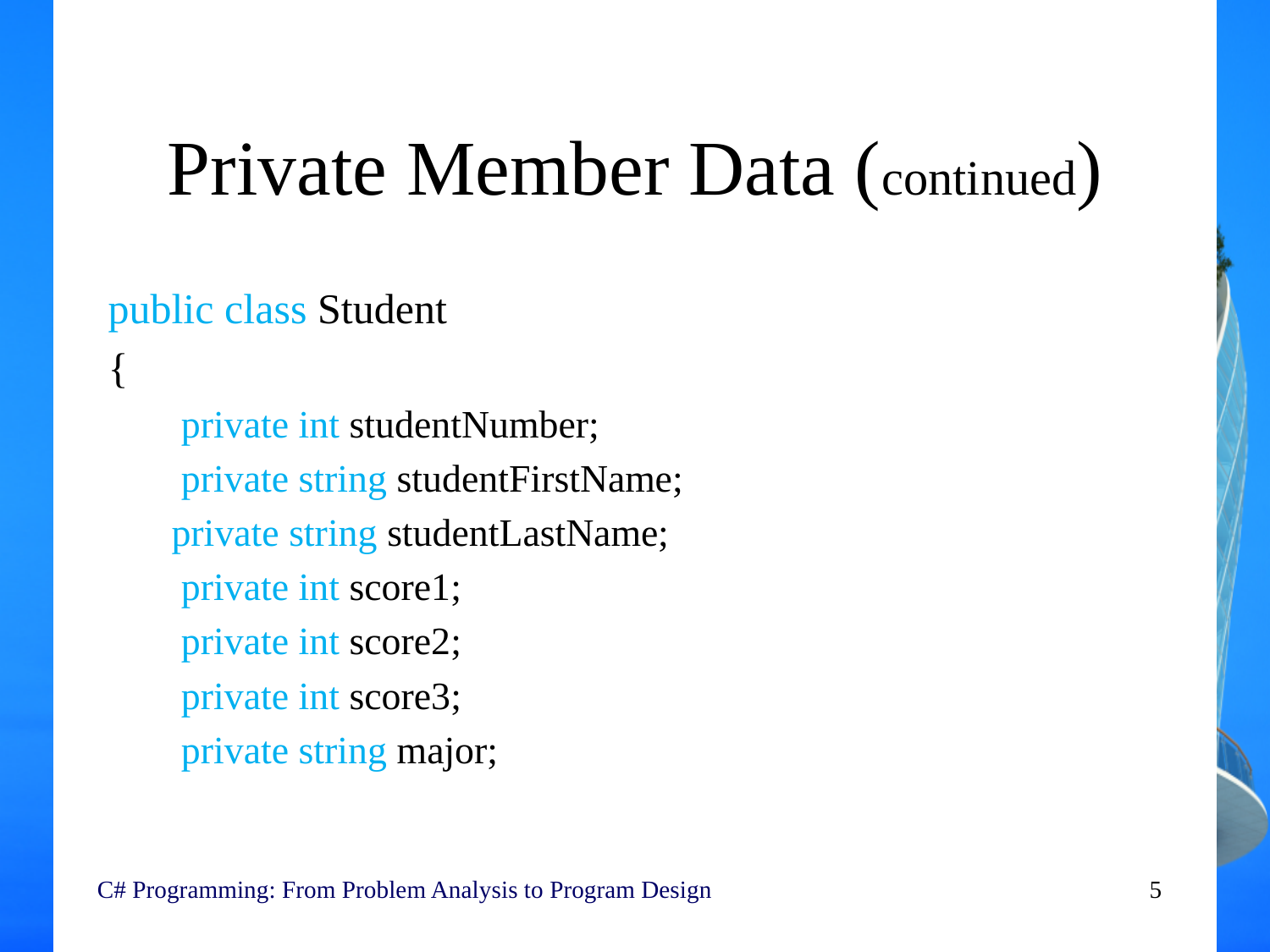

# Private Member Data (continued)
public class Student
{
 private int studentNumber;
 private string studentFirstName;
private string studentLastName;
 private int score1;
 private int score2;
 private int score3;
 private string major;
C# Programming: From Problem Analysis to Program Design

5